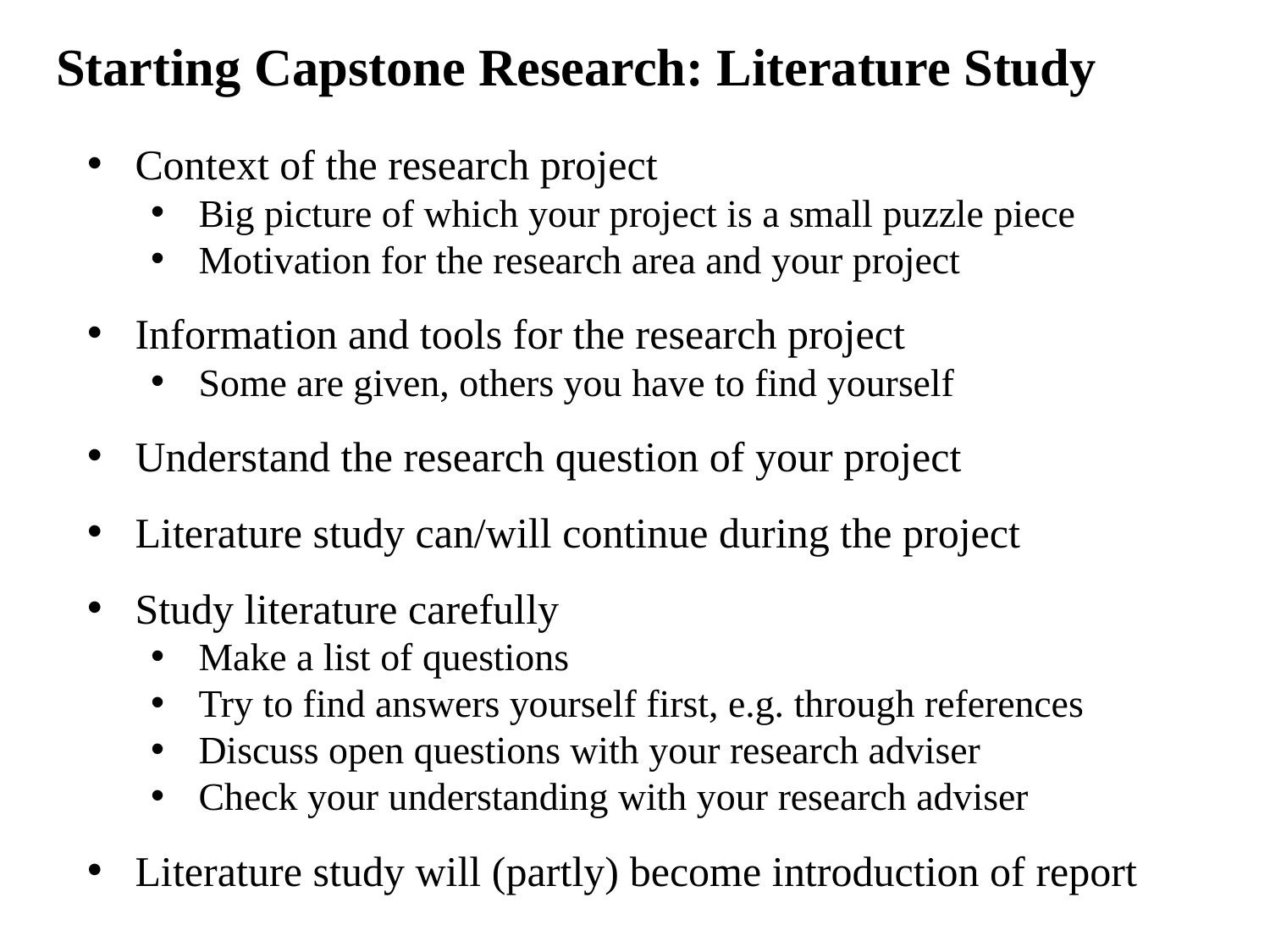

Starting Capstone Research: Literature Study
Context of the research project
Big picture of which your project is a small puzzle piece
Motivation for the research area and your project

Information and tools for the research project
Some are given, others you have to find yourself

Understand the research question of your project

Literature study can/will continue during the project

Study literature carefully
Make a list of questions
Try to find answers yourself first, e.g. through references
Discuss open questions with your research adviser
Check your understanding with your research adviser

Literature study will (partly) become introduction of report